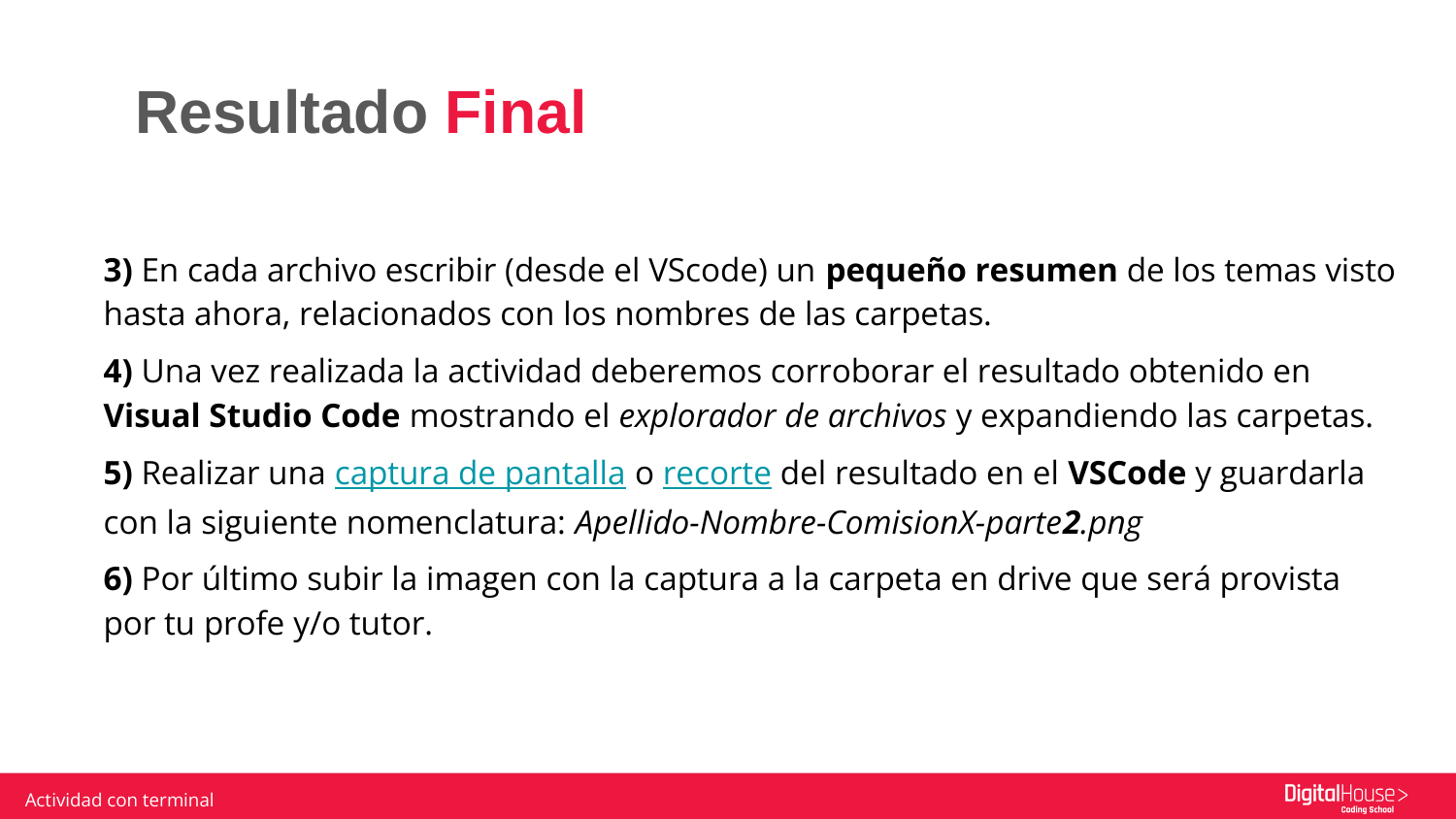

Resultado Final
3) En cada archivo escribir (desde el VScode) un pequeño resumen de los temas visto hasta ahora, relacionados con los nombres de las carpetas.
4) Una vez realizada la actividad deberemos corroborar el resultado obtenido en Visual Studio Code mostrando el explorador de archivos y expandiendo las carpetas.
5) Realizar una captura de pantalla o recorte del resultado en el VSCode y guardarla con la siguiente nomenclatura: Apellido-Nombre-ComisionX-parte2.png
6) Por último subir la imagen con la captura a la carpeta en drive que será provista por tu profe y/o tutor.